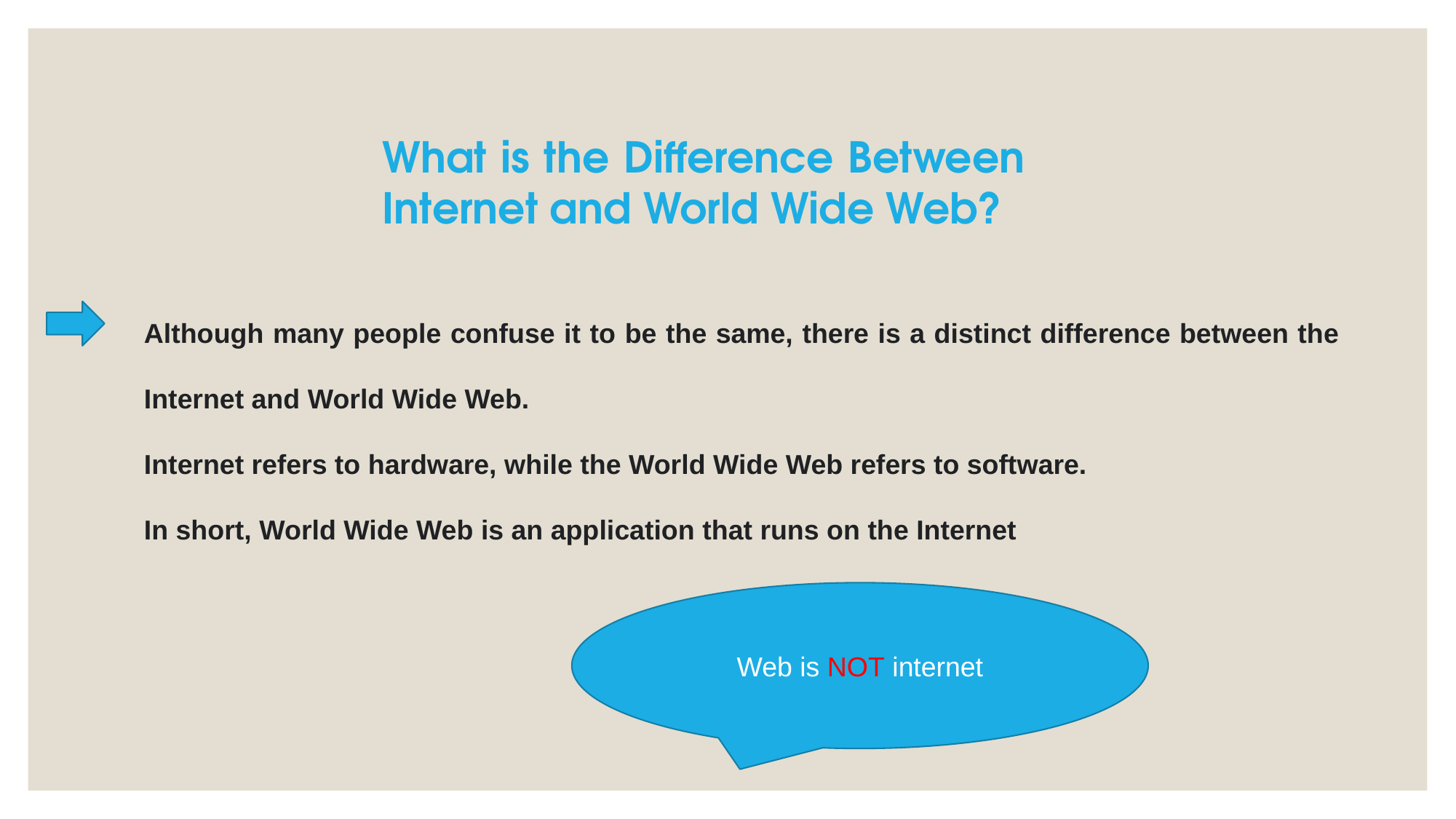

What is the Difference Between Internet and World Wide Web?
Although many people confuse it to be the same, there is a distinct difference between the Internet and World Wide Web.
Internet refers to hardware, while the World Wide Web refers to software.
In short, World Wide Web is an application that runs on the Internet

Web is NOT internet